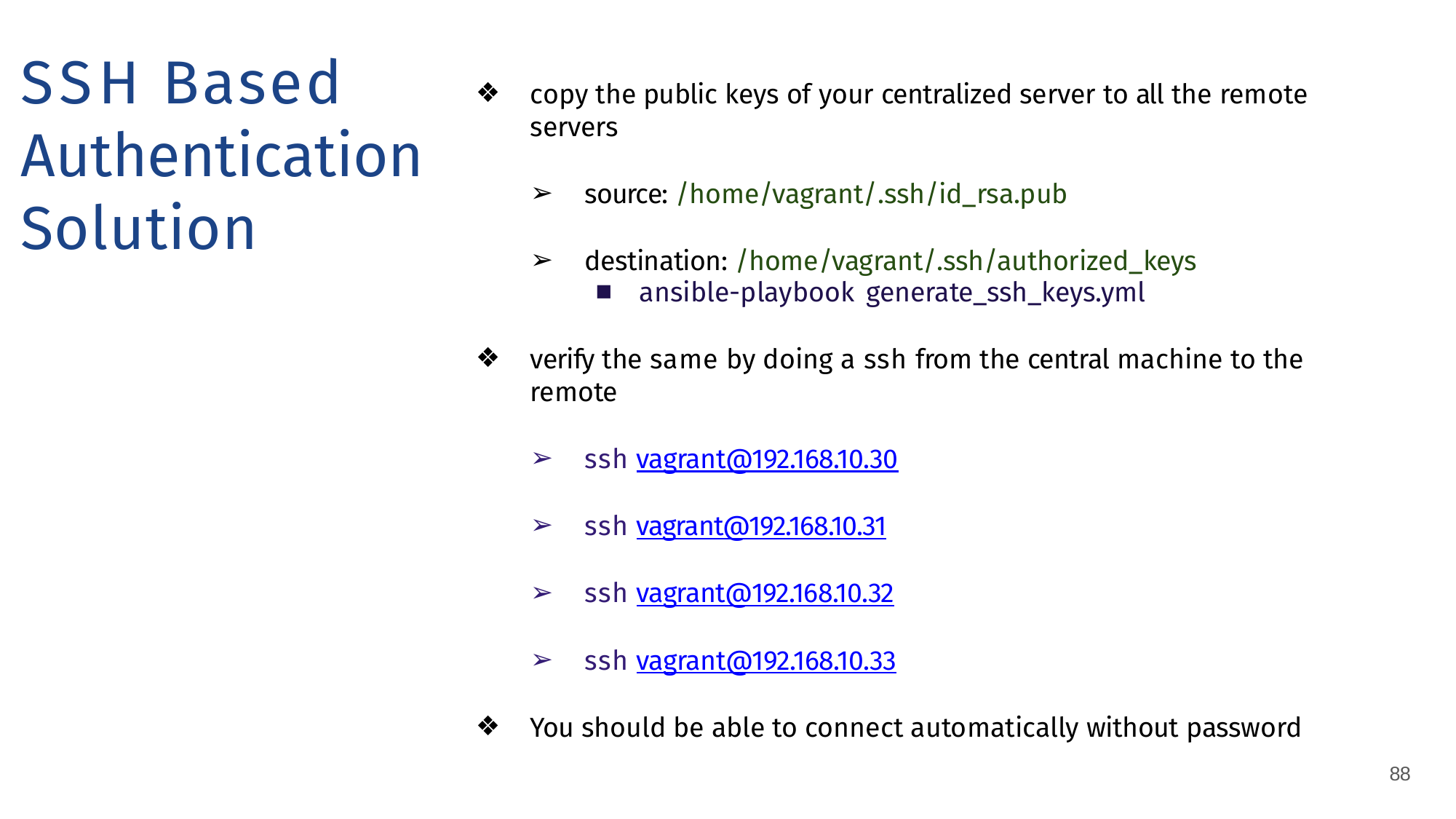

# SSH Based Authentication Solution
copy the public keys of your centralized server to all the remote servers

source: /home/vagrant/.ssh/id_rsa.pub

destination: /home/vagrant/.ssh/authorized_keys
ansible-playbook generate_ssh_keys.yml

verify the same by doing a ssh from the central machine to the remote

ssh vagrant@192.168.10.30

ssh vagrant@192.168.10.31

ssh vagrant@192.168.10.32

ssh vagrant@192.168.10.33

You should be able to connect automatically without password
88